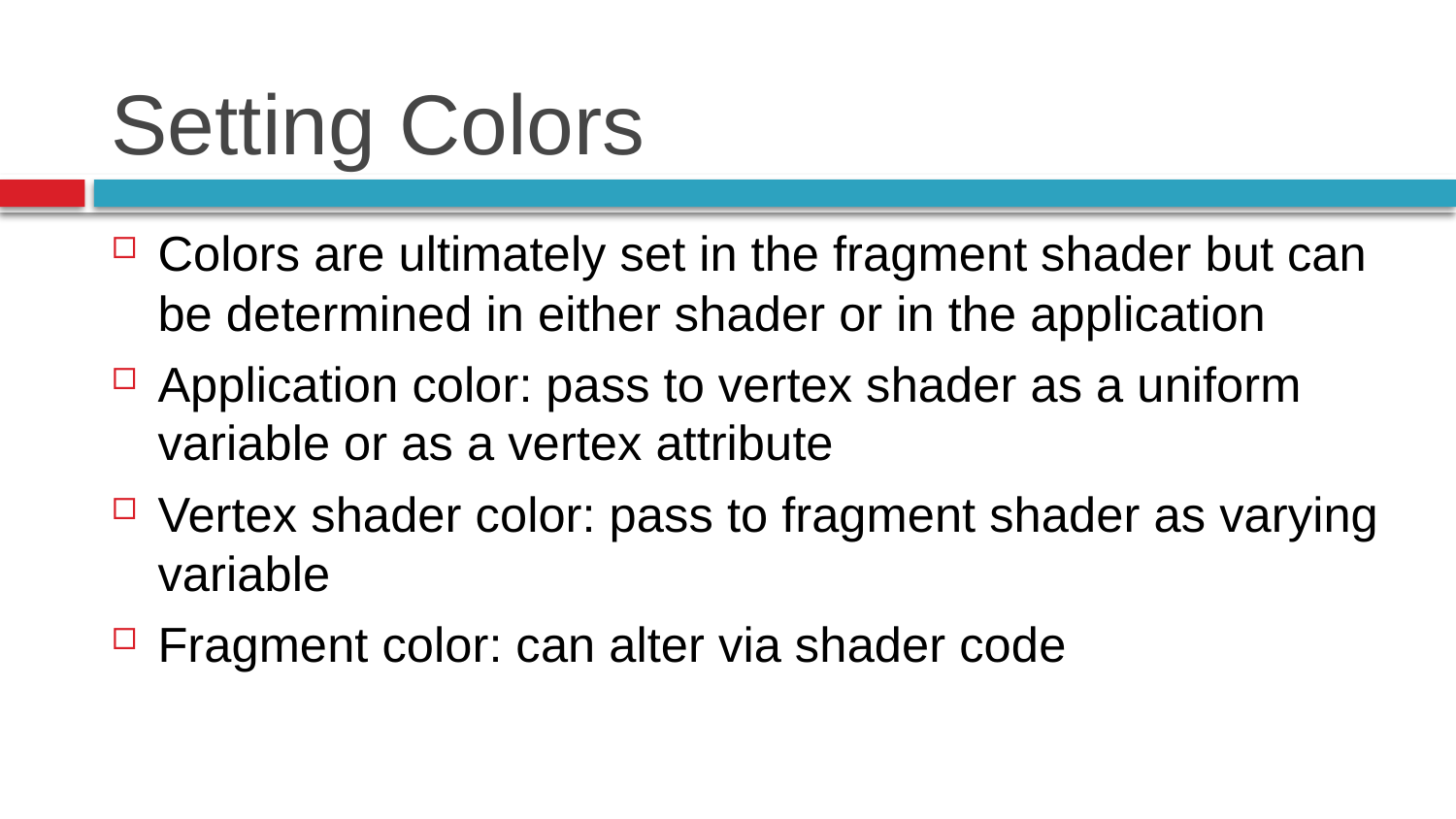

# Setting Colors
Colors are ultimately set in the fragment shader but can be determined in either shader or in the application
Application color: pass to vertex shader as a uniform variable or as a vertex attribute
Vertex shader color: pass to fragment shader as varying variable
Fragment color: can alter via shader code